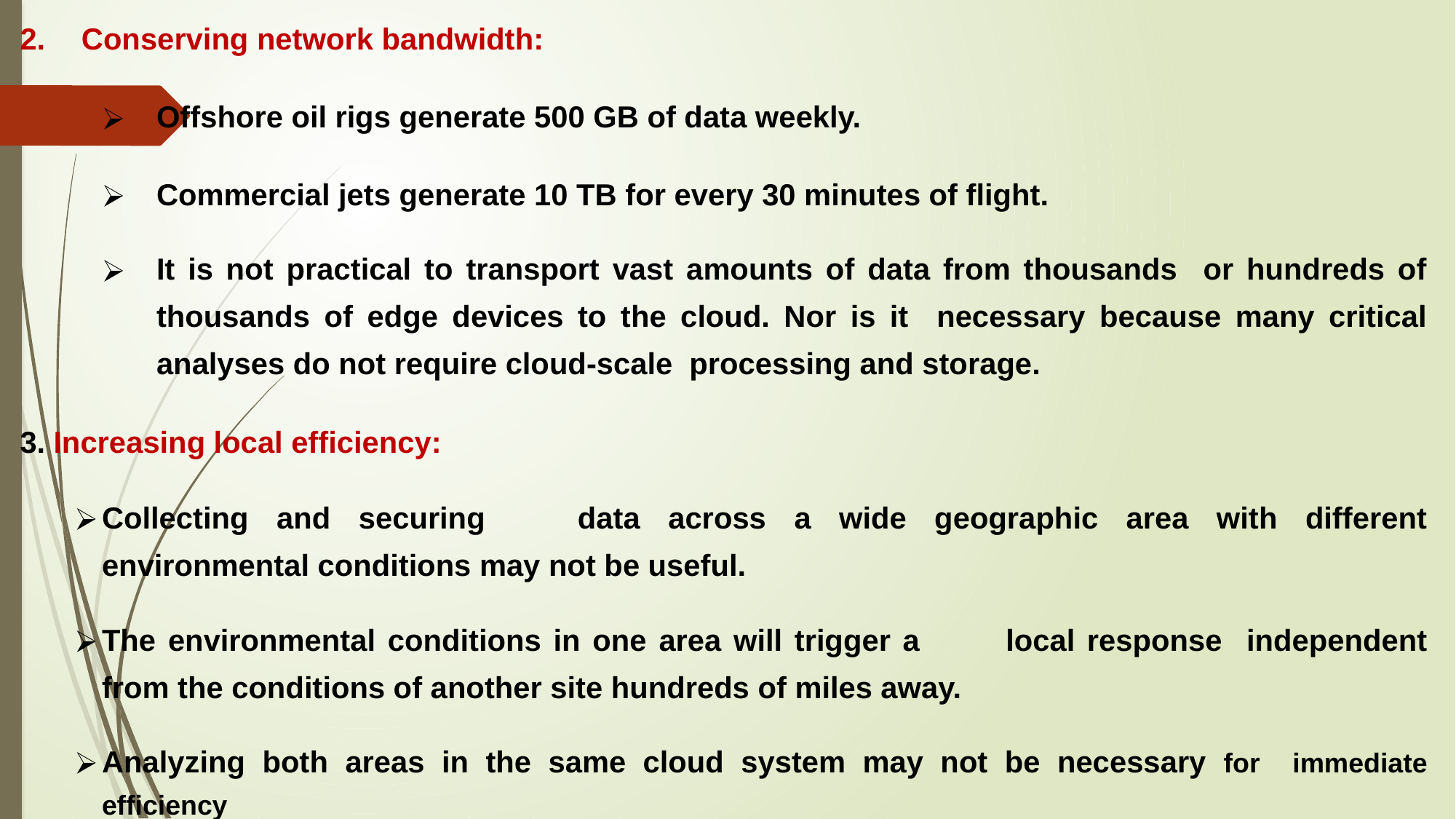

Conserving network bandwidth:
Offshore oil rigs generate 500 GB of data weekly.
Commercial jets generate 10 TB for every 30 minutes of flight.
It is not practical to transport vast amounts of data from thousands  or hundreds of thousands of edge devices to the cloud. Nor is it  necessary because many critical analyses do not require cloud-scale  processing and storage.
3. Increasing local efficiency:
Collecting and securing	data across a wide geographic area with different environmental conditions may not be useful.
The environmental conditions in one area will trigger a	local response  independent from the conditions of another site hundreds of miles away.
Analyzing both areas in the same cloud system may not be necessary for  immediate efficiency